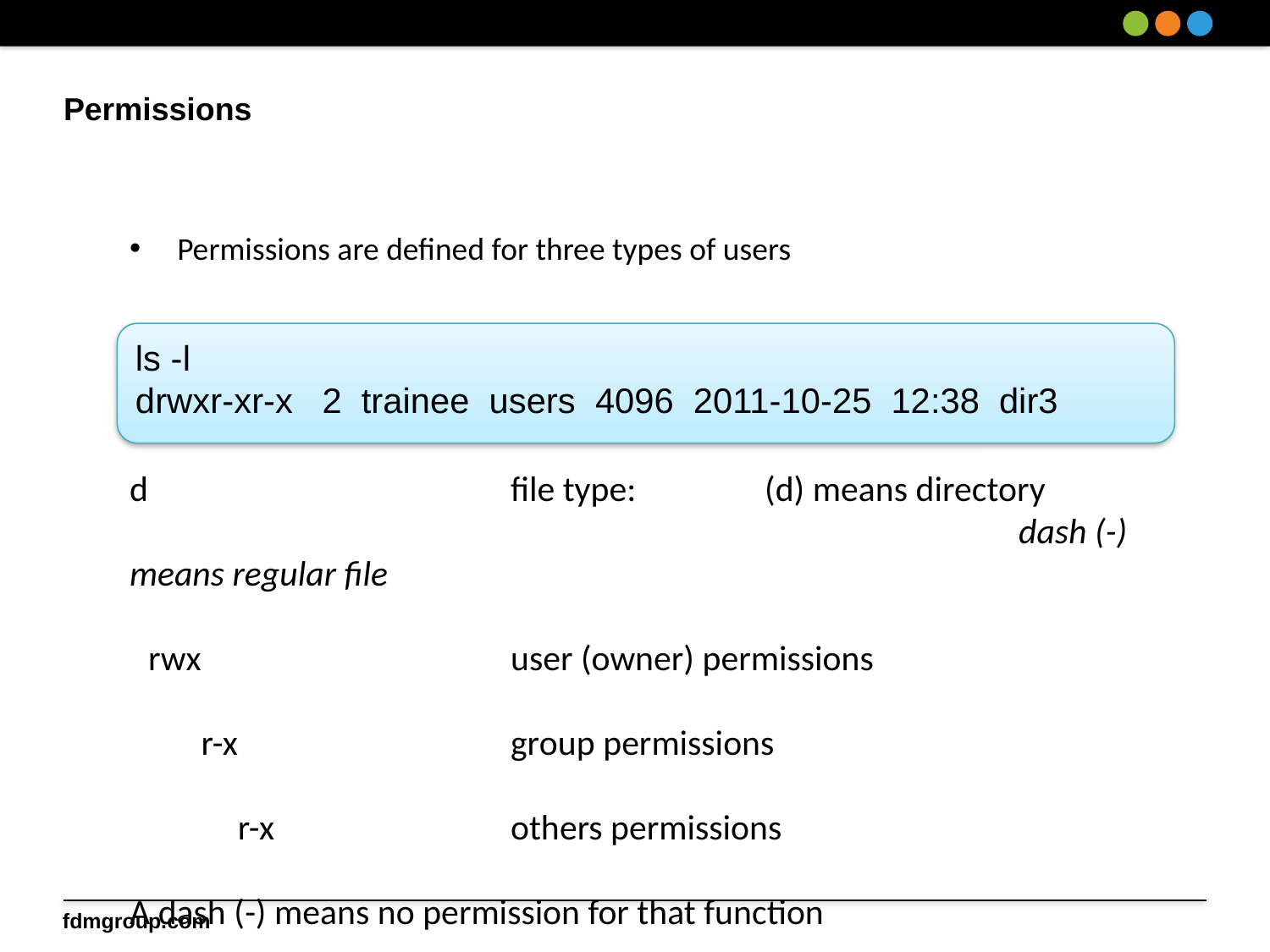

# Permissions
Permissions are defined for three types of users
ls -l
drwxr-xr-x   2  trainee  users  4096  2011-10-25  12:38  dir3

drwxr-xr-x		file type: 	(d) means directory
							dash (-) means regular file
 file t
drwxr-xr-x		user (owner) permissions

drwxr-xr-x		group permissions

drwxr-xr-x		others permissions

A dash (-) means no permission for that function